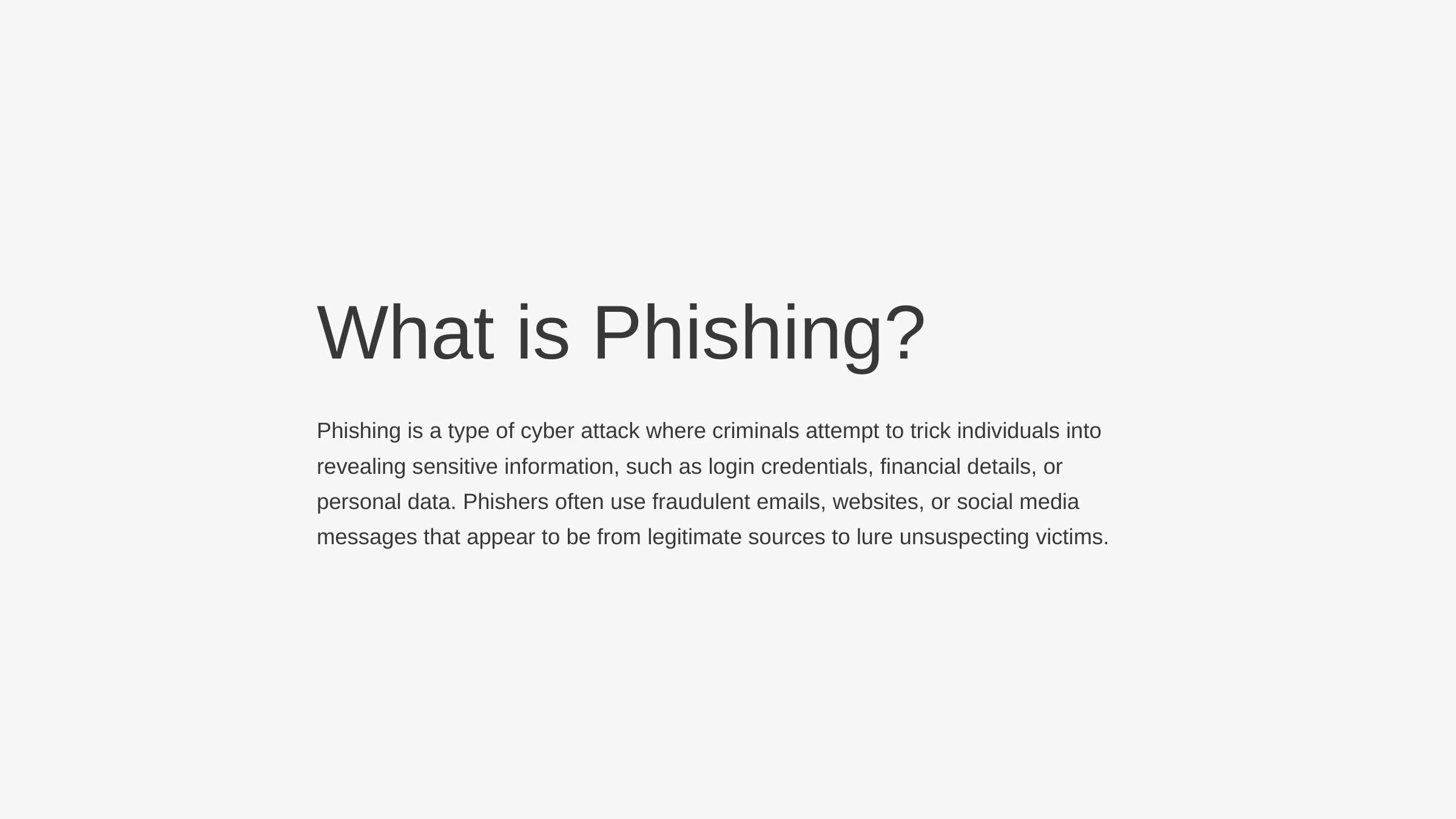

What is Phishing?
Phishing is a type of cyber attack where criminals attempt to trick individuals into revealing sensitive information, such as login credentials, financial details, or personal data. Phishers often use fraudulent emails, websites, or social media messages that appear to be from legitimate sources to lure unsuspecting victims.